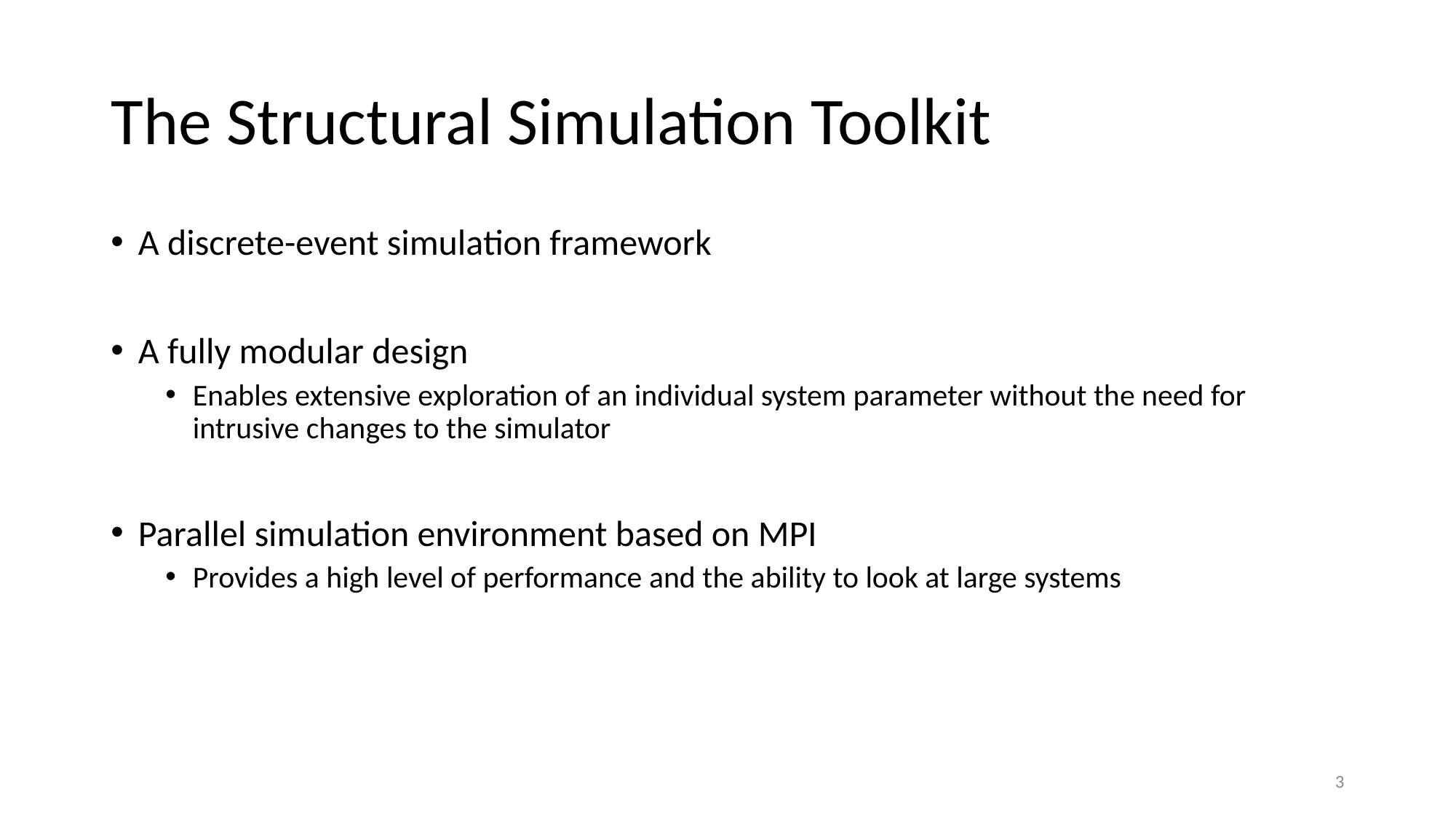

# The Structural Simulation Toolkit
A discrete-event simulation framework

A fully modular design
Enables extensive exploration of an individual system parameter without the need for intrusive changes to the simulator

Parallel simulation environment based on MPI
Provides a high level of performance and the ability to look at large systems

3